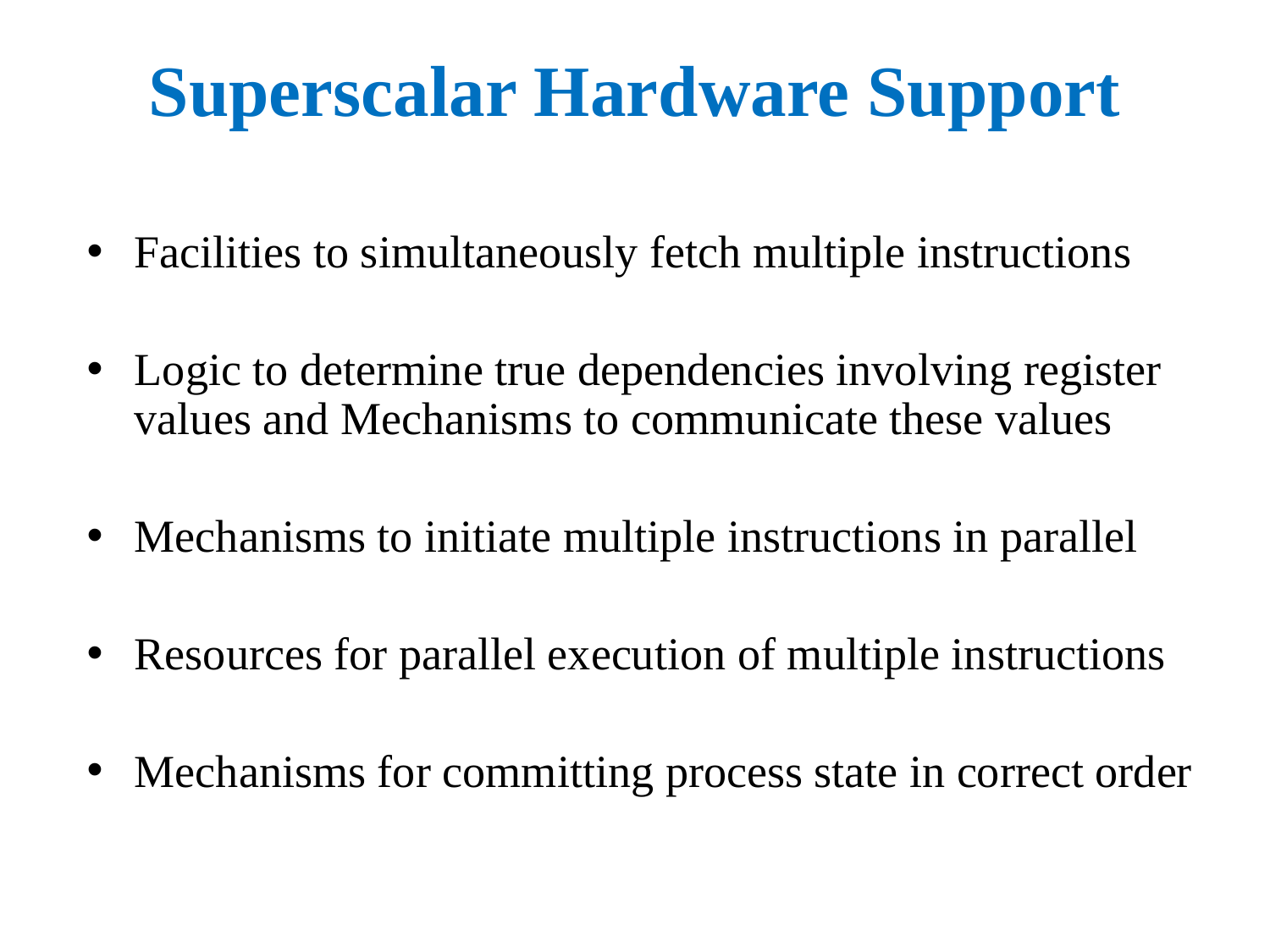

# Superscalar Hardware Support
Facilities to simultaneously fetch multiple instructions

Logic to determine true dependencies involving register values and Mechanisms to communicate these values

Mechanisms to initiate multiple instructions in parallel

Resources for parallel execution of multiple instructions

Mechanisms for committing process state in correct order